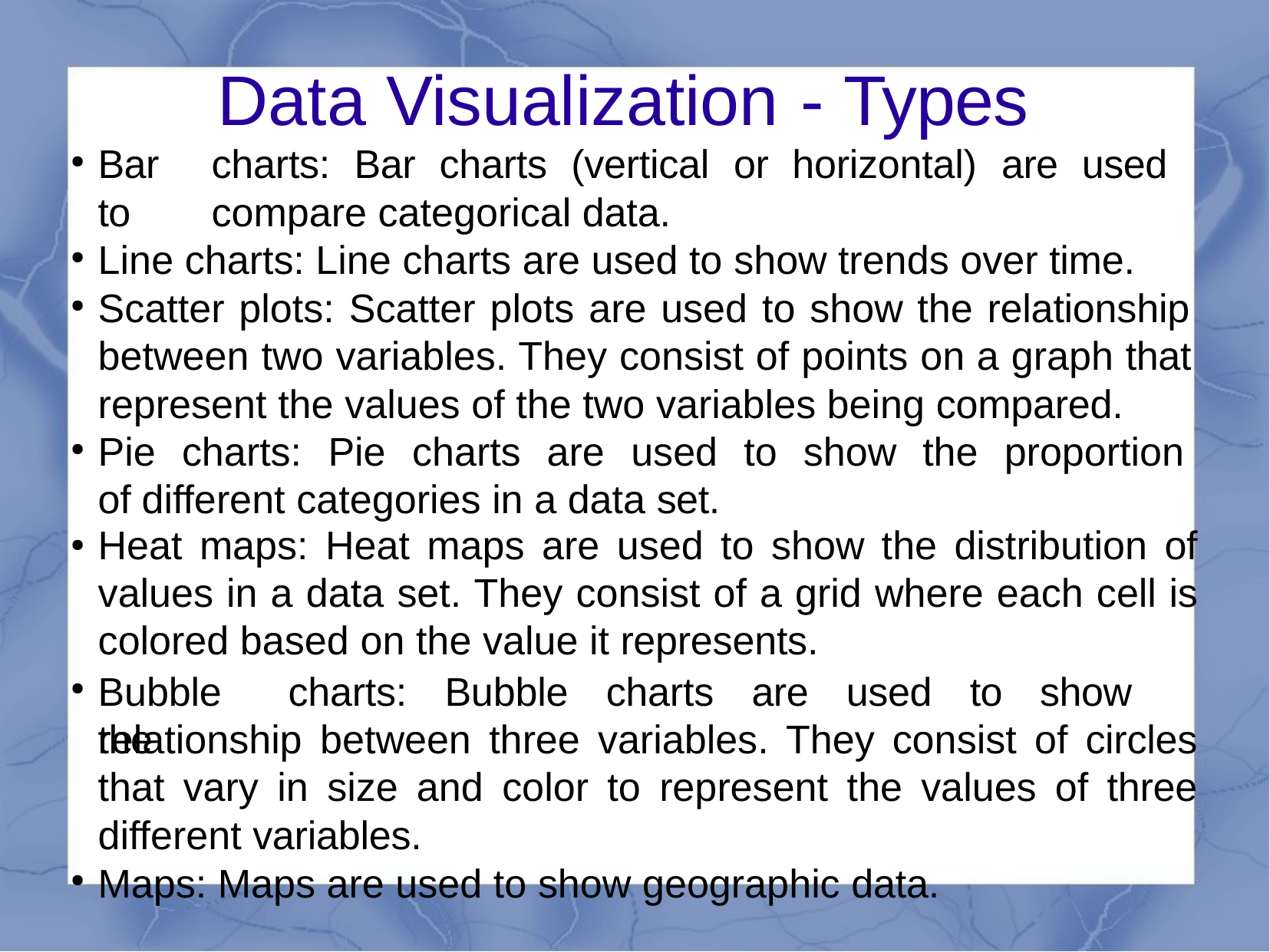

# Data Visualization	- Types
Bar	charts:	Bar	charts	(vertical	or	horizontal)	are	used	to 	compare categorical data.
Line charts: Line charts are used to show trends over time. Scatter plots: Scatter plots are used to show the relationship between two variables. They consist of points on a graph that represent the values of the two variables being compared.
Pie  charts:  Pie  charts  are  used  to  show  the  proportion  of different categories in a data set.
Heat maps: Heat maps are used to show the distribution of values in a data set. They consist of a grid where each cell is colored based on the value it represents.
●
●
●
Bubble	charts:	Bubble	charts	are	used	to	show	the
relationship between three variables. They consist of circles that vary in size and color to represent the values of three different variables.
Maps: Maps are used to show geographic data.
●